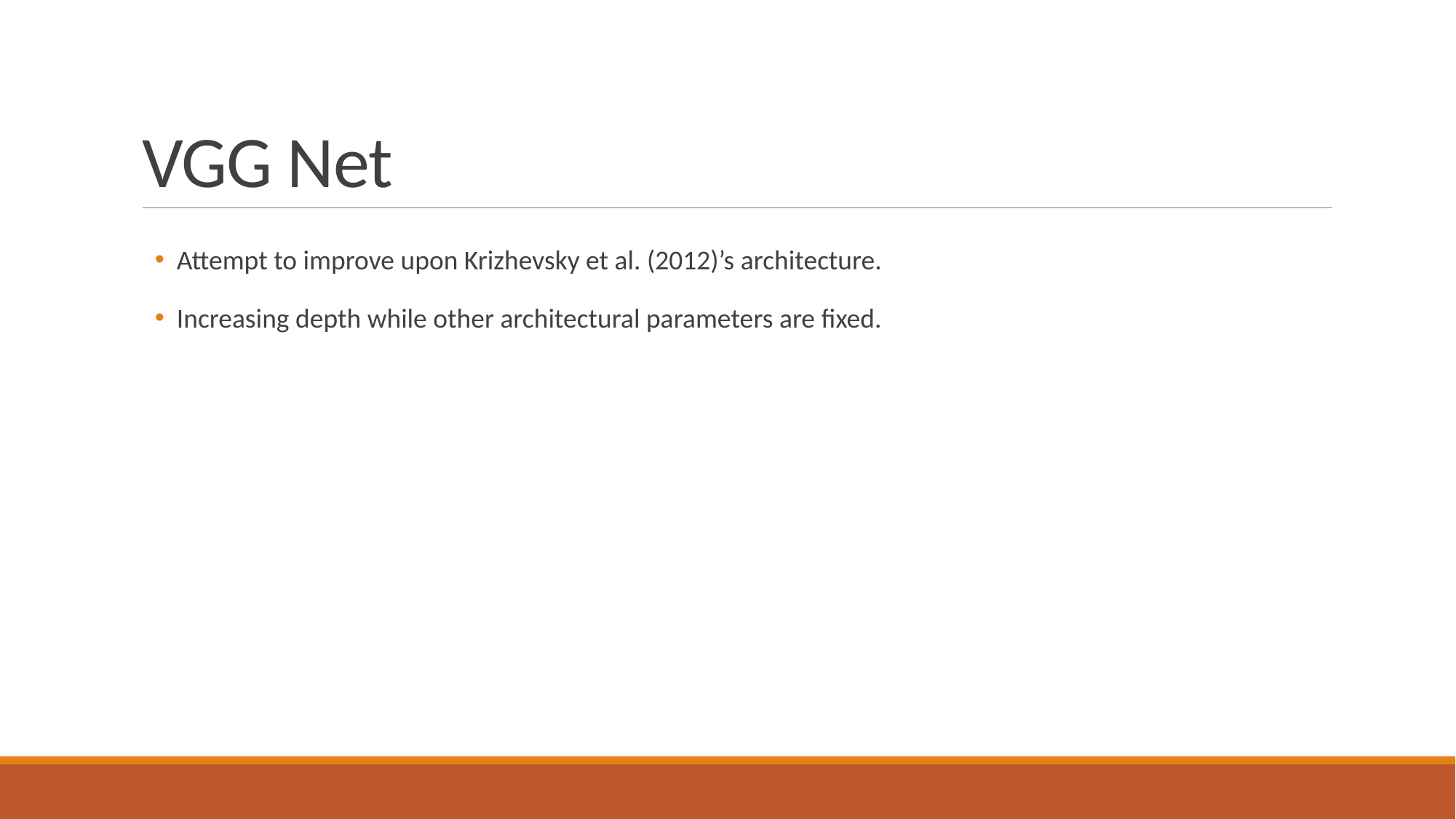

# VGG Net
Attempt to improve upon Krizhevsky et al. (2012)’s architecture.
Increasing depth while other architectural parameters are fixed.